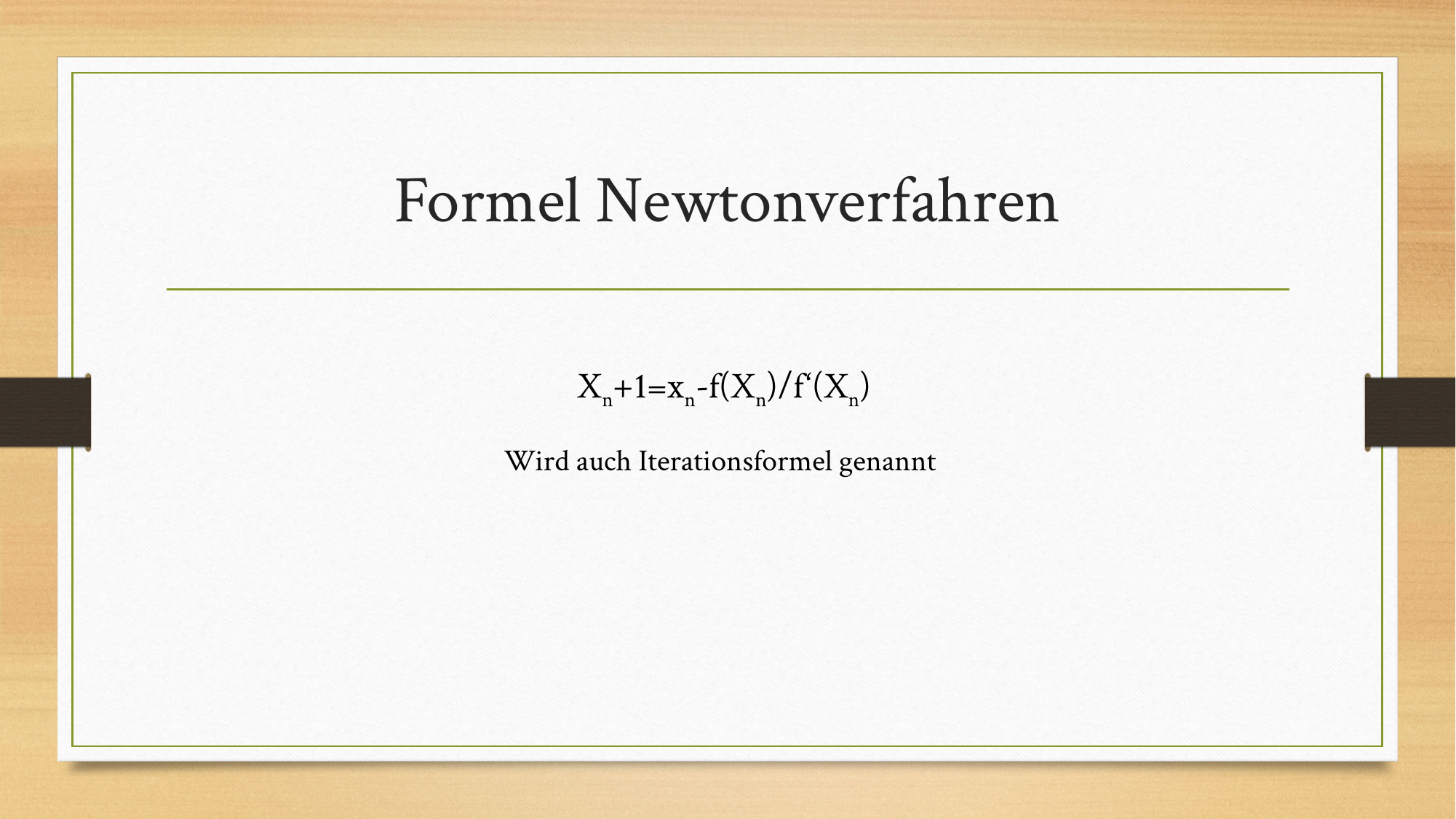

# Formel Newtonverfahren
Xn+1=xn-f(Xn)/f‘(Xn)

Wird auch Iterationsformel genannt